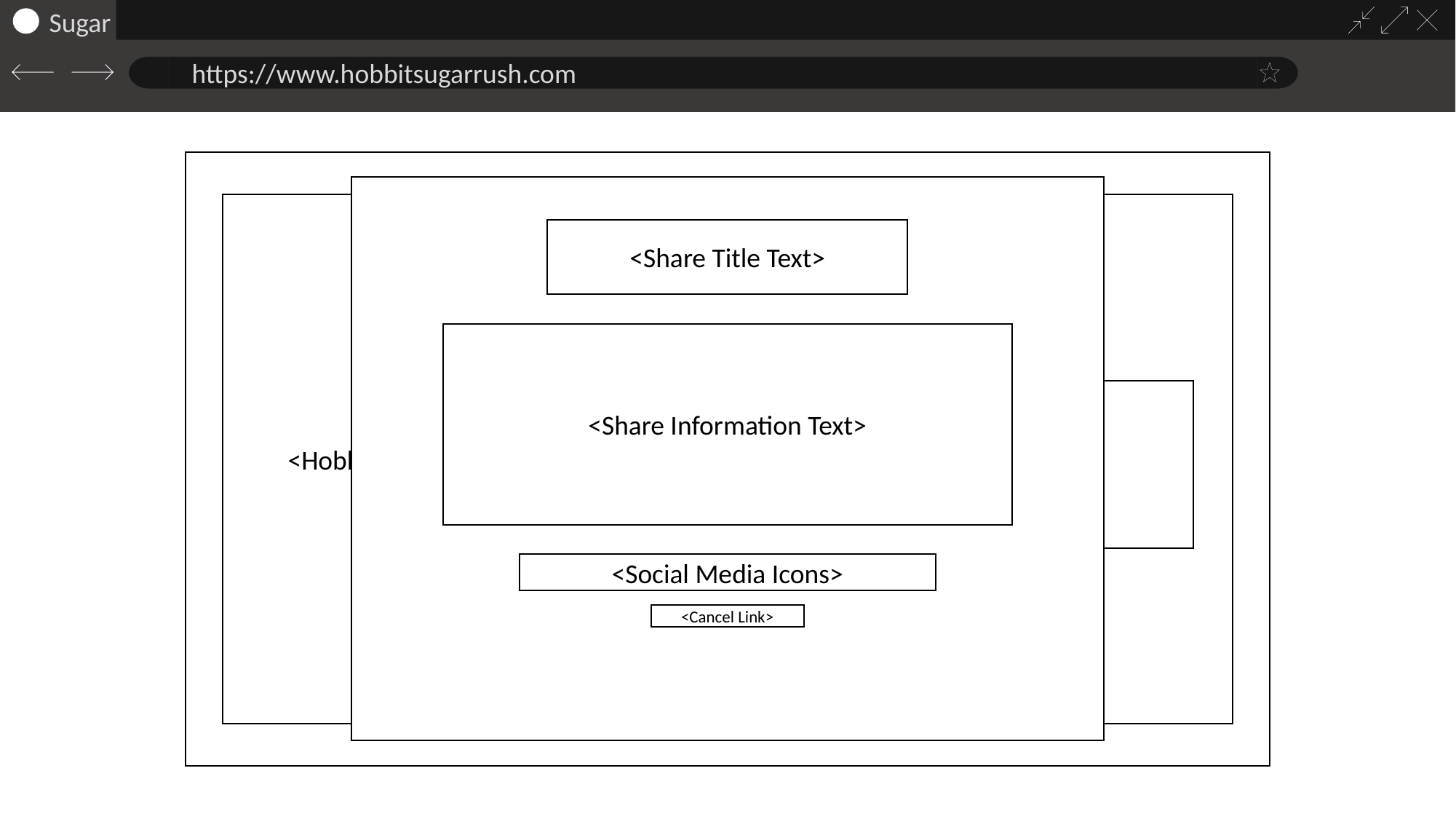

<Share Title Text>
<Share Information Text>
<Social Media Icons>
<Cancel Link>
<Hobbit Image>

<Game End Title>
<Score Text>
<Game Summary Text>
<Meal Summary Button>
<Home Button>
<Share Results Button>